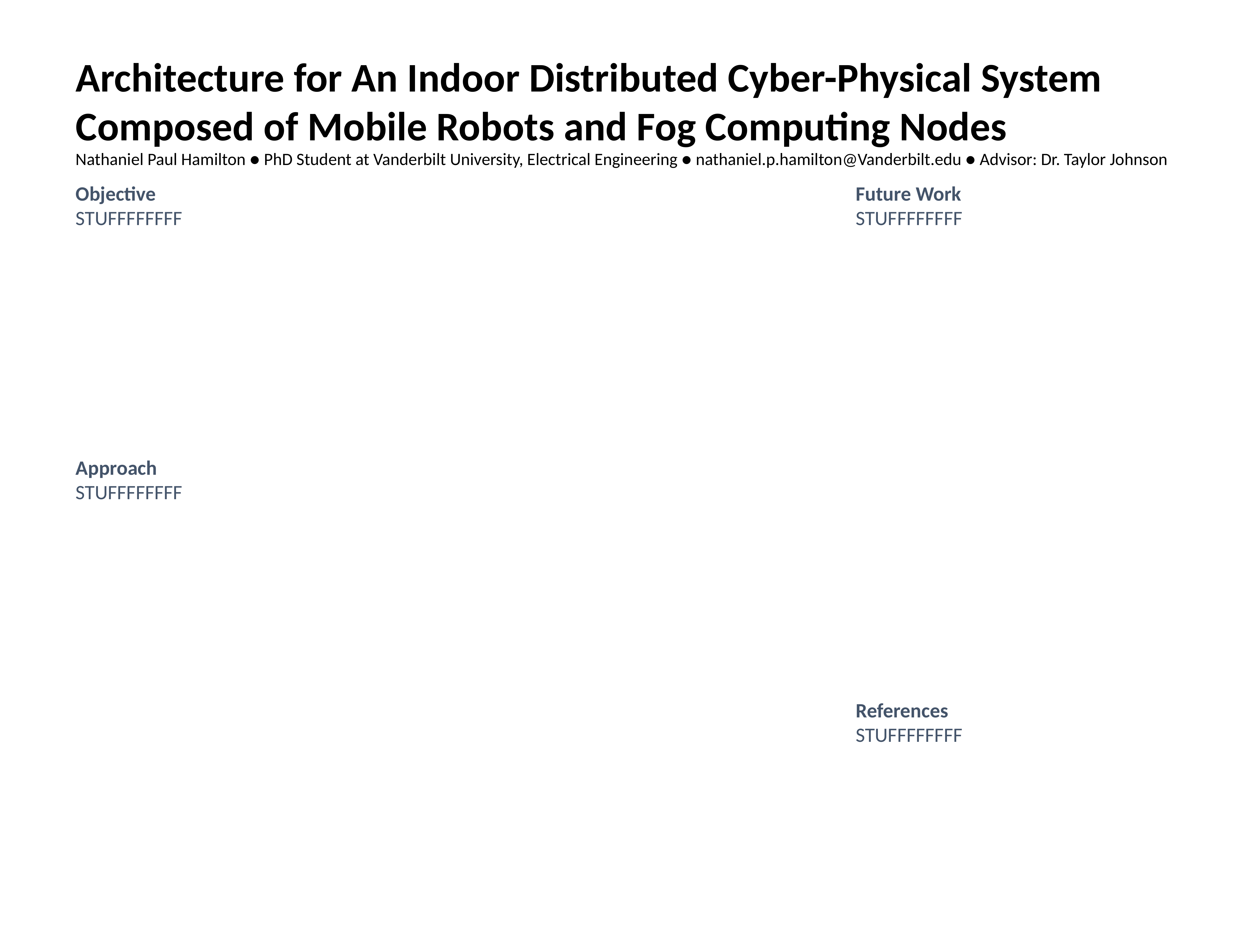

Architecture for An Indoor Distributed Cyber-Physical System Composed of Mobile Robots and Fog Computing Nodes
Nathaniel Paul Hamilton ● PhD Student at Vanderbilt University, Electrical Engineering ● nathaniel.p.hamilton@Vanderbilt.edu ● Advisor: Dr. Taylor Johnson
Future Work
STUFFFFFFFF
Objective
STUFFFFFFFF
Approach
STUFFFFFFFF
References
STUFFFFFFFF